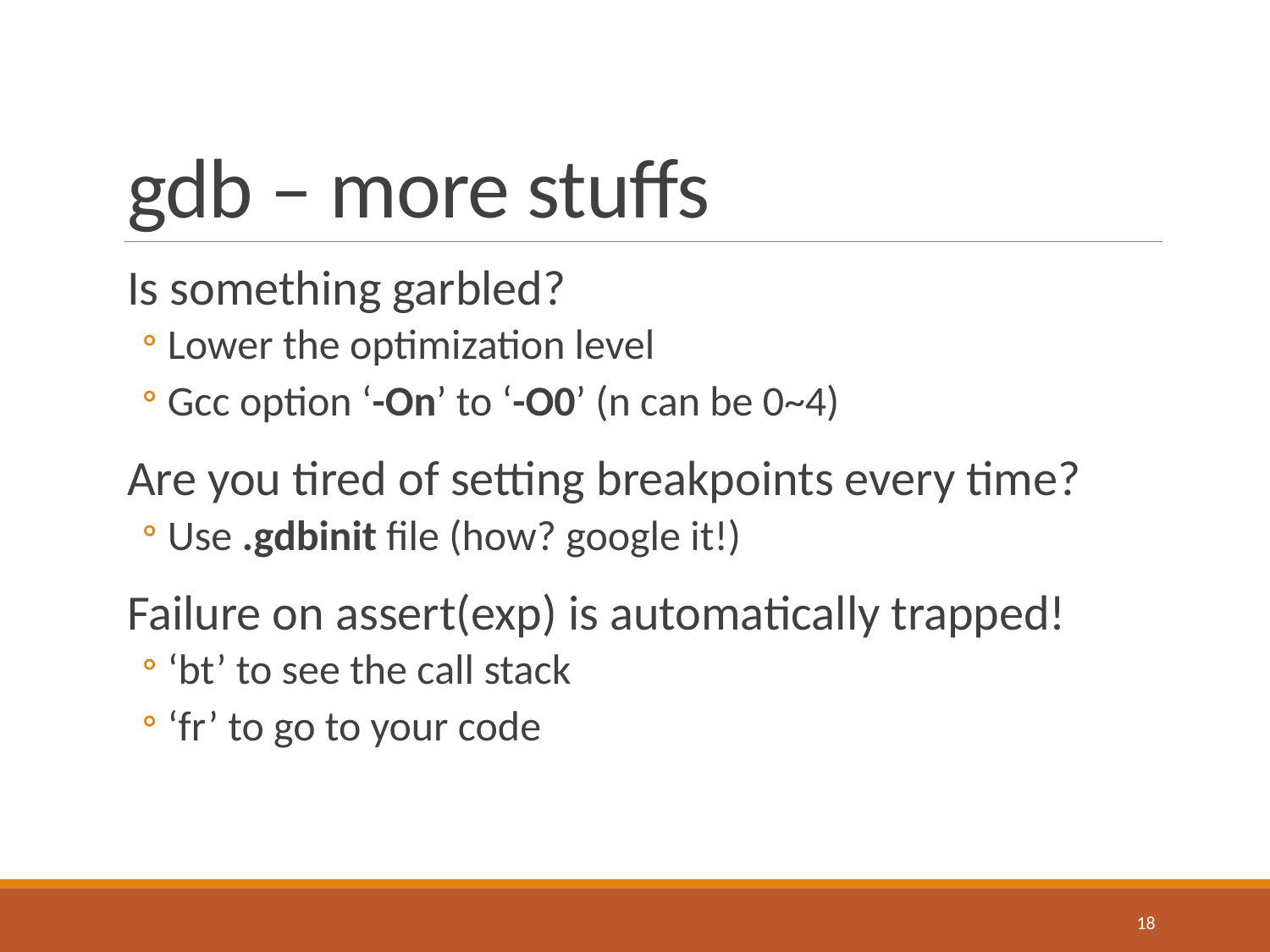

# gdb – more stuffs
Is something garbled?
Lower the optimization level
Gcc option ‘-On’ to ‘-O0’ (n can be 0~4)
Are you tired of setting breakpoints every time?
Use .gdbinit file (how? google it!)
Failure on assert(exp) is automatically trapped!
‘bt’ to see the call stack
‘fr’ to go to your code
18